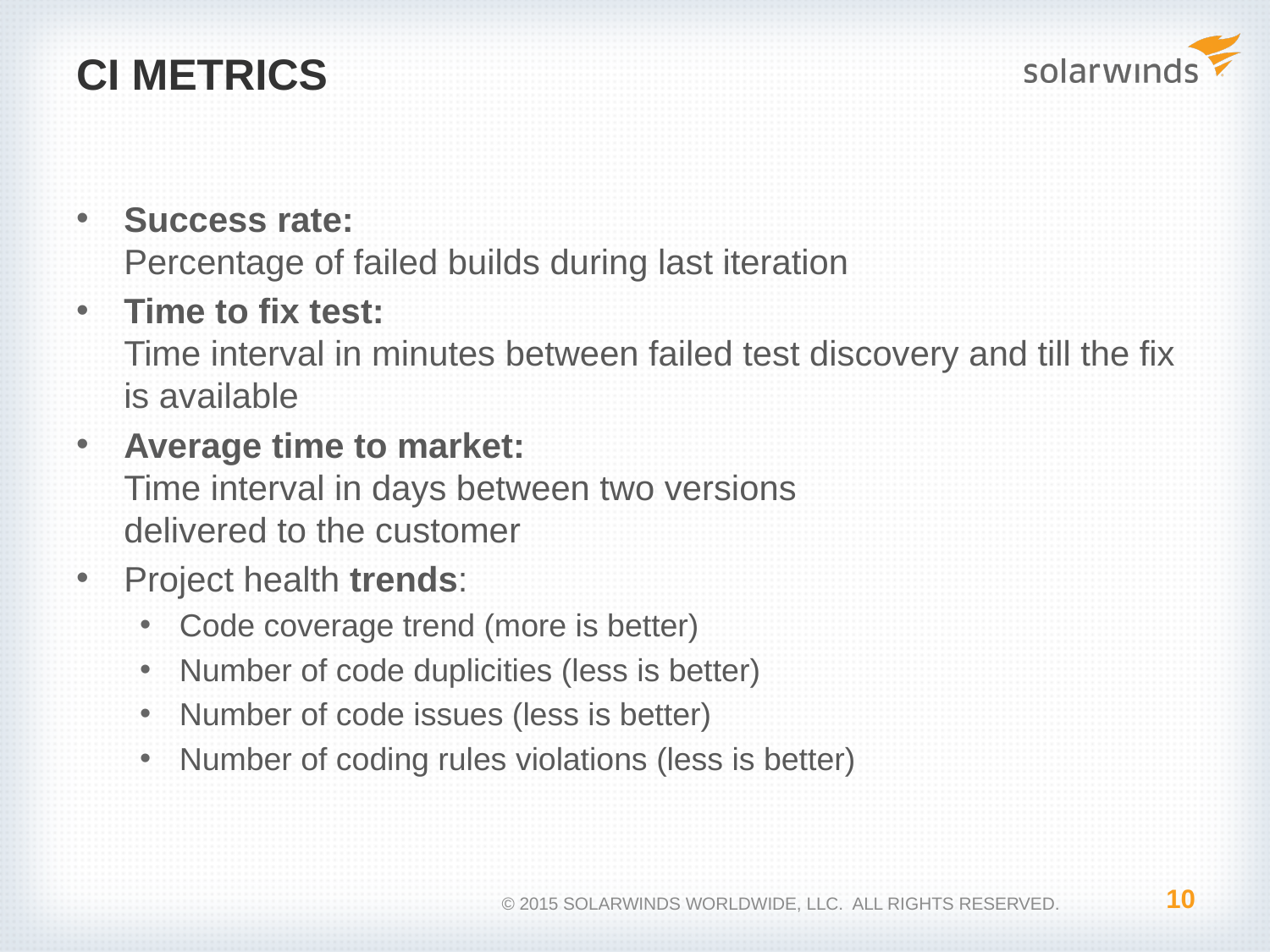

# CI metrics

Success rate:
Percentage of failed builds during last iteration
Time to fix test:
Time interval in minutes between failed test discovery and till the fix is available
Average time to market:
Time interval in days between two versions
delivered to the customer
Project health trends:
Code coverage trend (more is better)
Number of code duplicities (less is better)
Number of code issues (less is better)
Number of coding rules violations (less is better)
10
© 2015 SOLARWINDS WORLDWIDE, LLC.  ALL RIGHTS RESERVED.